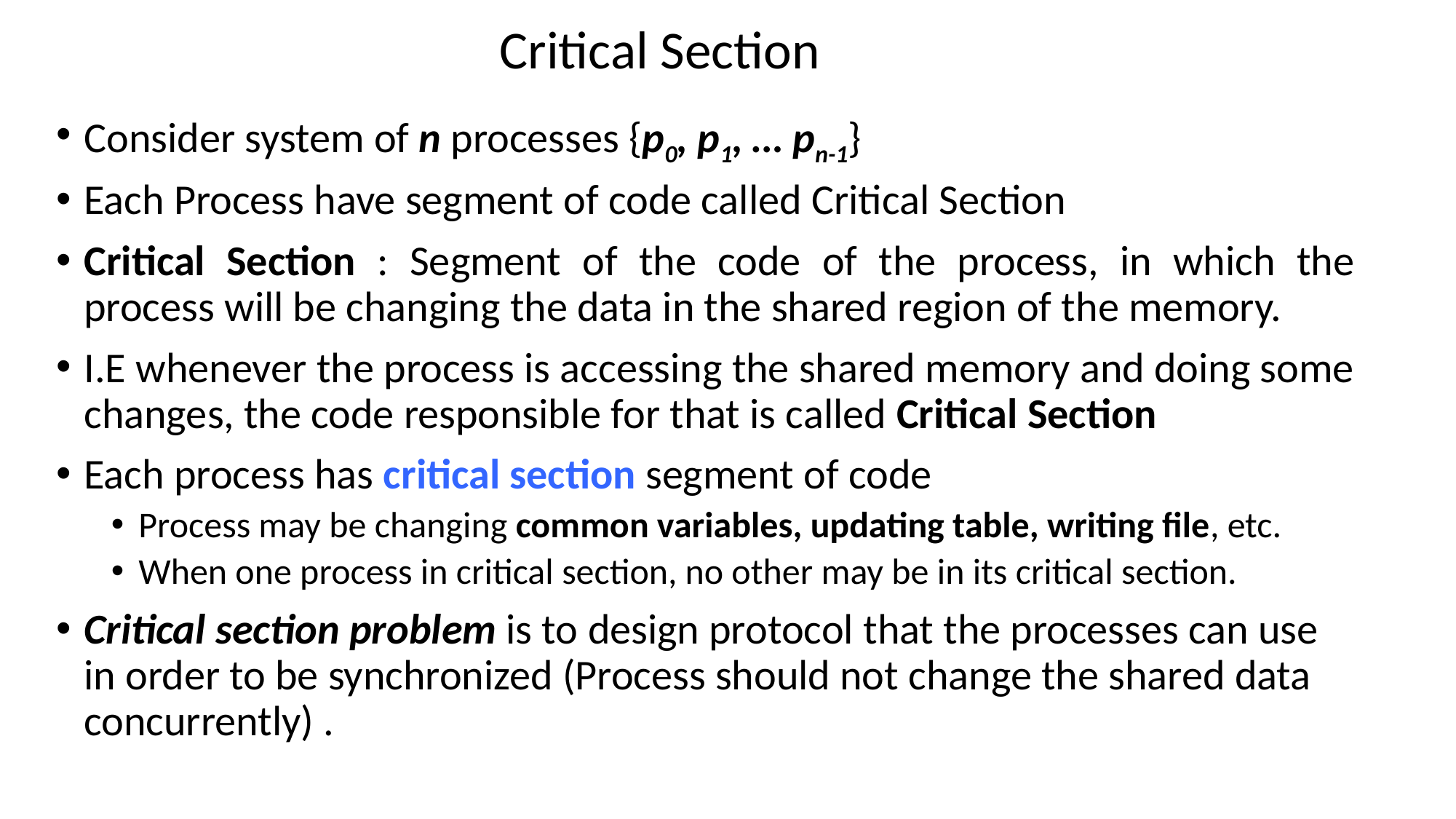

# Critical Section
Consider system of n processes {p0, p1, … pn-1}
Each Process have segment of code called Critical Section
Critical Section : Segment of the code of the process, in which the process will be changing the data in the shared region of the memory.
I.E whenever the process is accessing the shared memory and doing some changes, the code responsible for that is called Critical Section
Each process has critical section segment of code
Process may be changing common variables, updating table, writing file, etc.
When one process in critical section, no other may be in its critical section.
Critical section problem is to design protocol that the processes can use in order to be synchronized (Process should not change the shared data concurrently) .